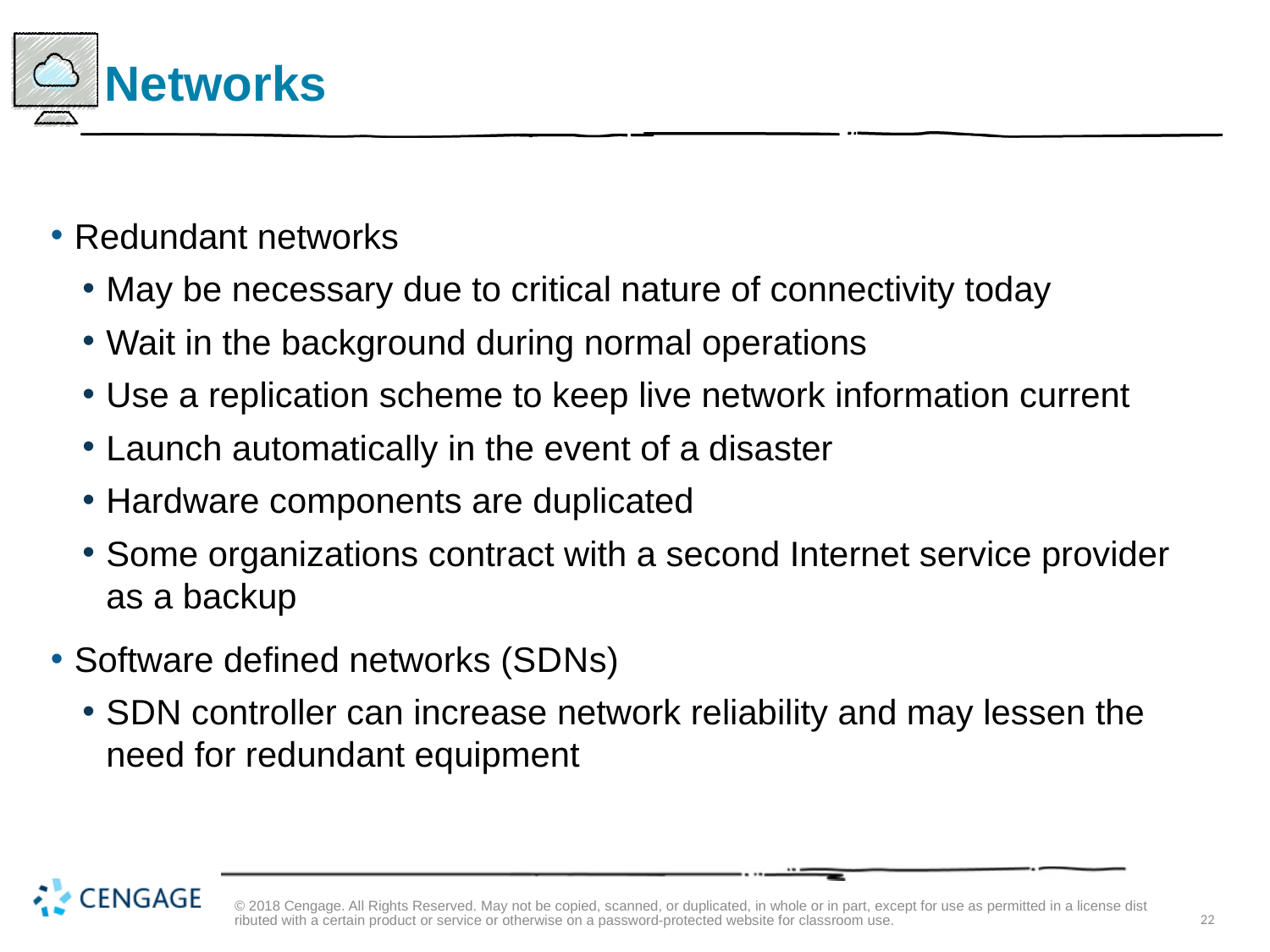

# Networks
Redundant networks
May be necessary due to critical nature of connectivity today
Wait in the background during normal operations
Use a replication scheme to keep live network information current
Launch automatically in the event of a disaster
Hardware components are duplicated
Some organizations contract with a second Internet service provider as a backup
Software defined networks (S D  N s)
S D N controller can increase network reliability and may lessen the need for redundant equipment
© 2018 Cengage. All Rights Reserved. May not be copied, scanned, or duplicated, in whole or in part, except for use as permitted in a license distributed with a certain product or service or otherwise on a password-protected website for classroom use.